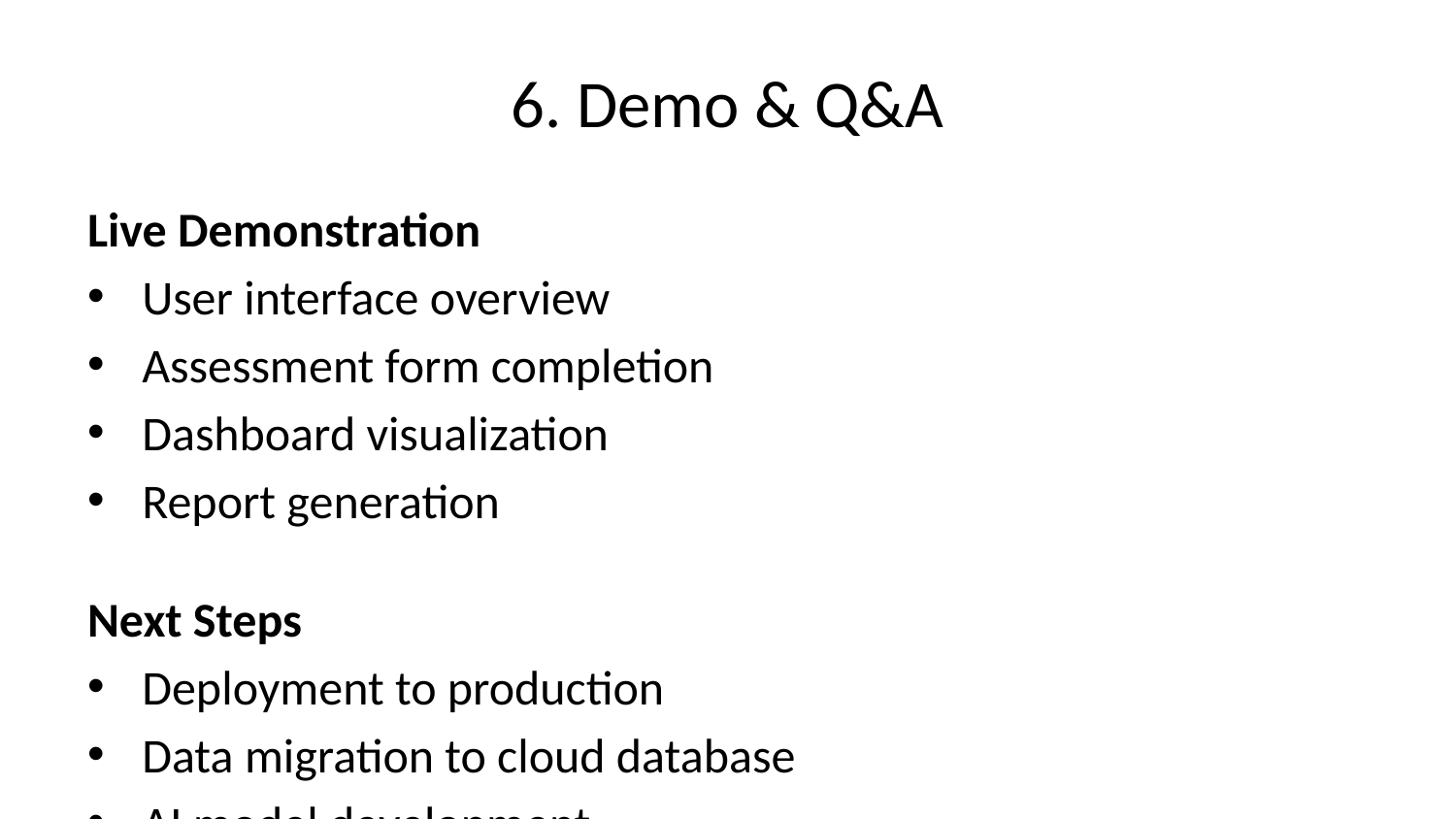

# 6. Demo & Q&A
Live Demonstration
User interface overview
Assessment form completion
Dashboard visualization
Report generation
Next Steps
Deployment to production
Data migration to cloud database
AI model development
Enhanced mobile compatibility
Contact Information
Project Team Email: stormwater-assessment@university.edu GitHub Repository: github.com/stormwater-assessment-model/infrastructure-assessment